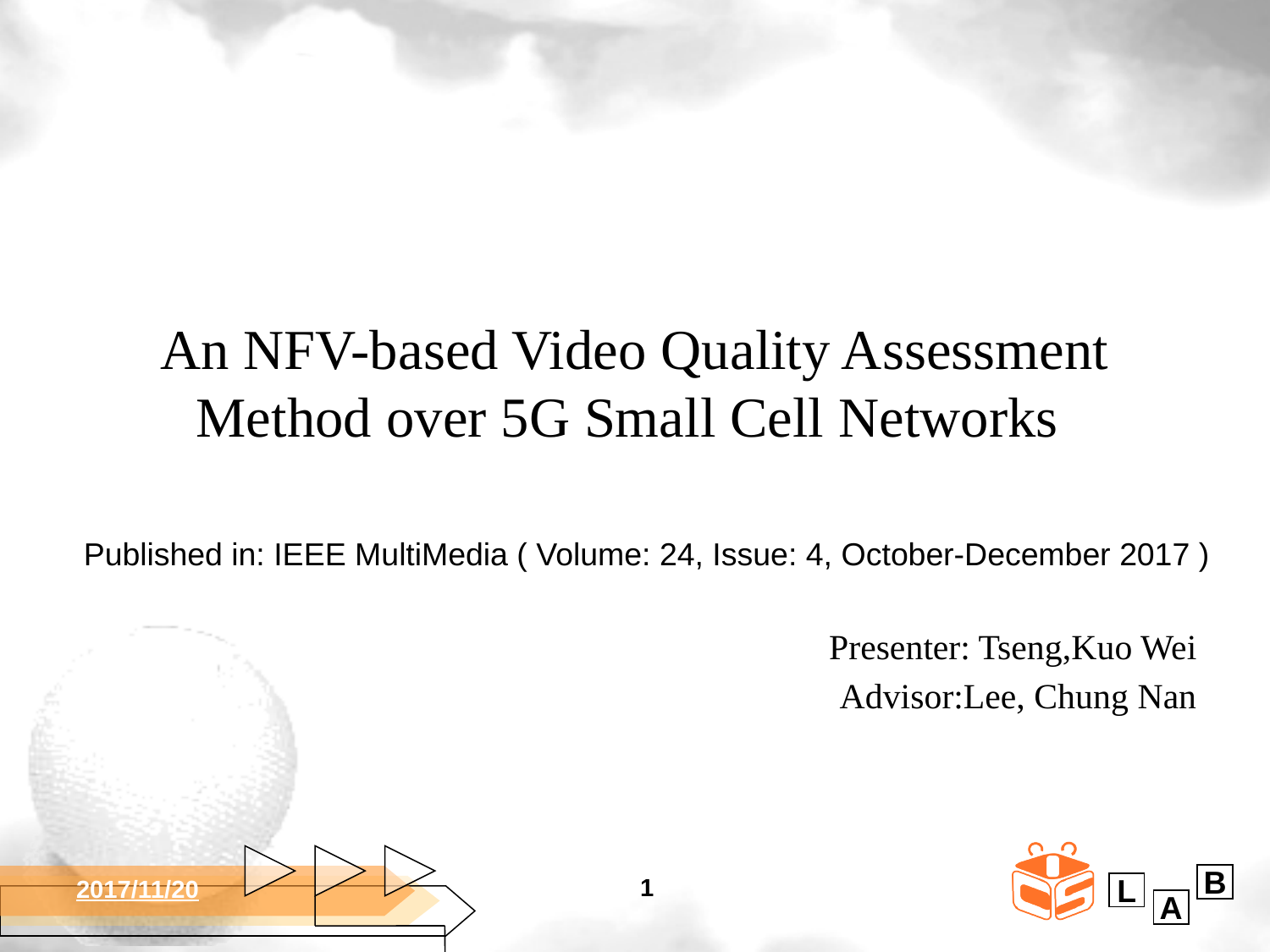

# An NFV-based Video Quality Assessment Method over 5G Small Cell Networks
Published in: IEEE MultiMedia ( Volume: 24, Issue: 4, October-December 2017 )
Presenter: Tseng,Kuo Wei
Advisor:Lee, Chung Nan

1
2017/11/20